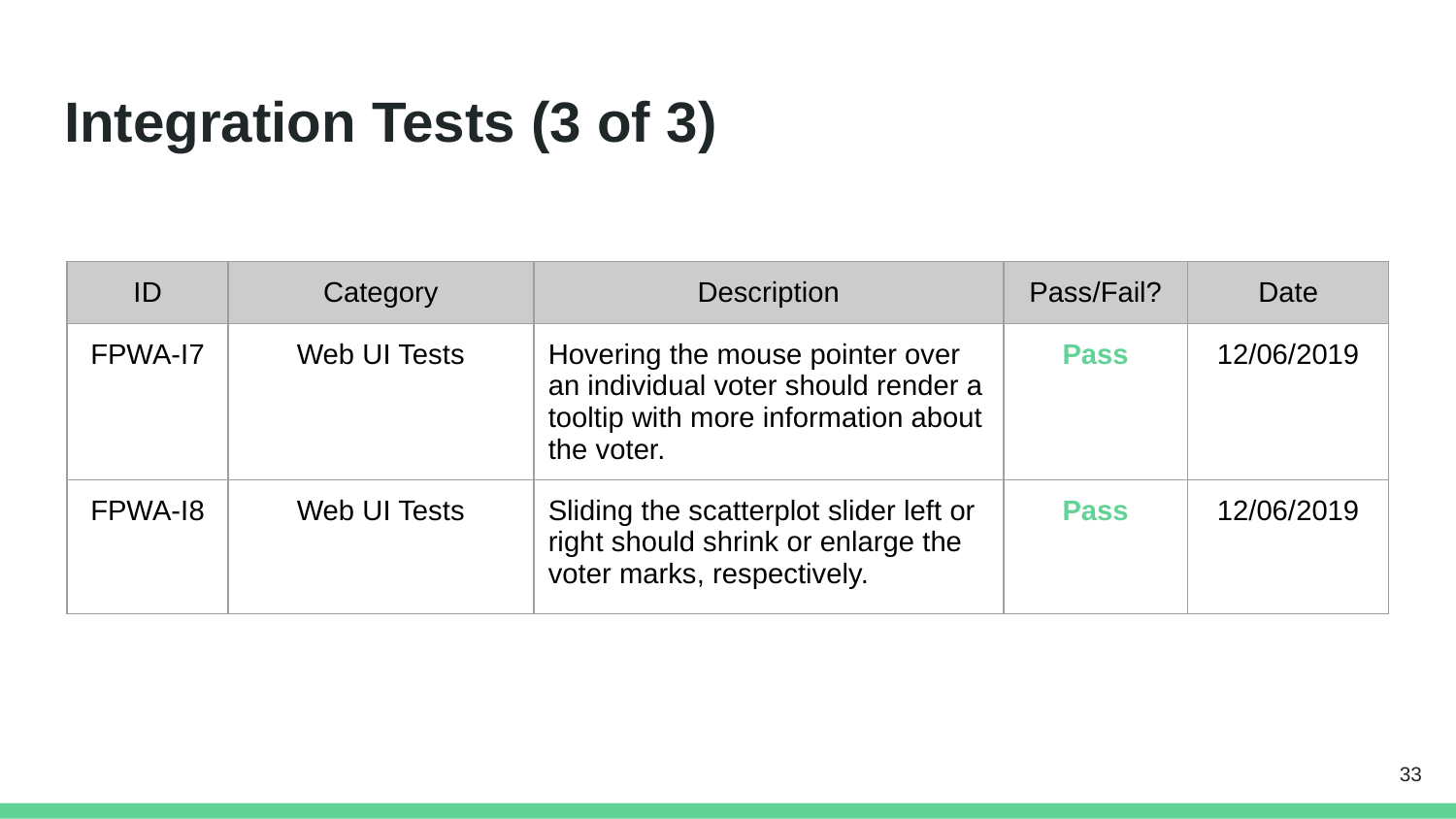

# Integration Tests (3 of 3)
| ID | Category | Description | Pass/Fail? | Date |
| --- | --- | --- | --- | --- |
| FPWA-I7 | Web UI Tests | Hovering the mouse pointer over an individual voter should render a tooltip with more information about the voter. | Pass | 12/06/2019 |
| FPWA-I8 | Web UI Tests | Sliding the scatterplot slider left or right should shrink or enlarge the voter marks, respectively. | Pass | 12/06/2019 |
33